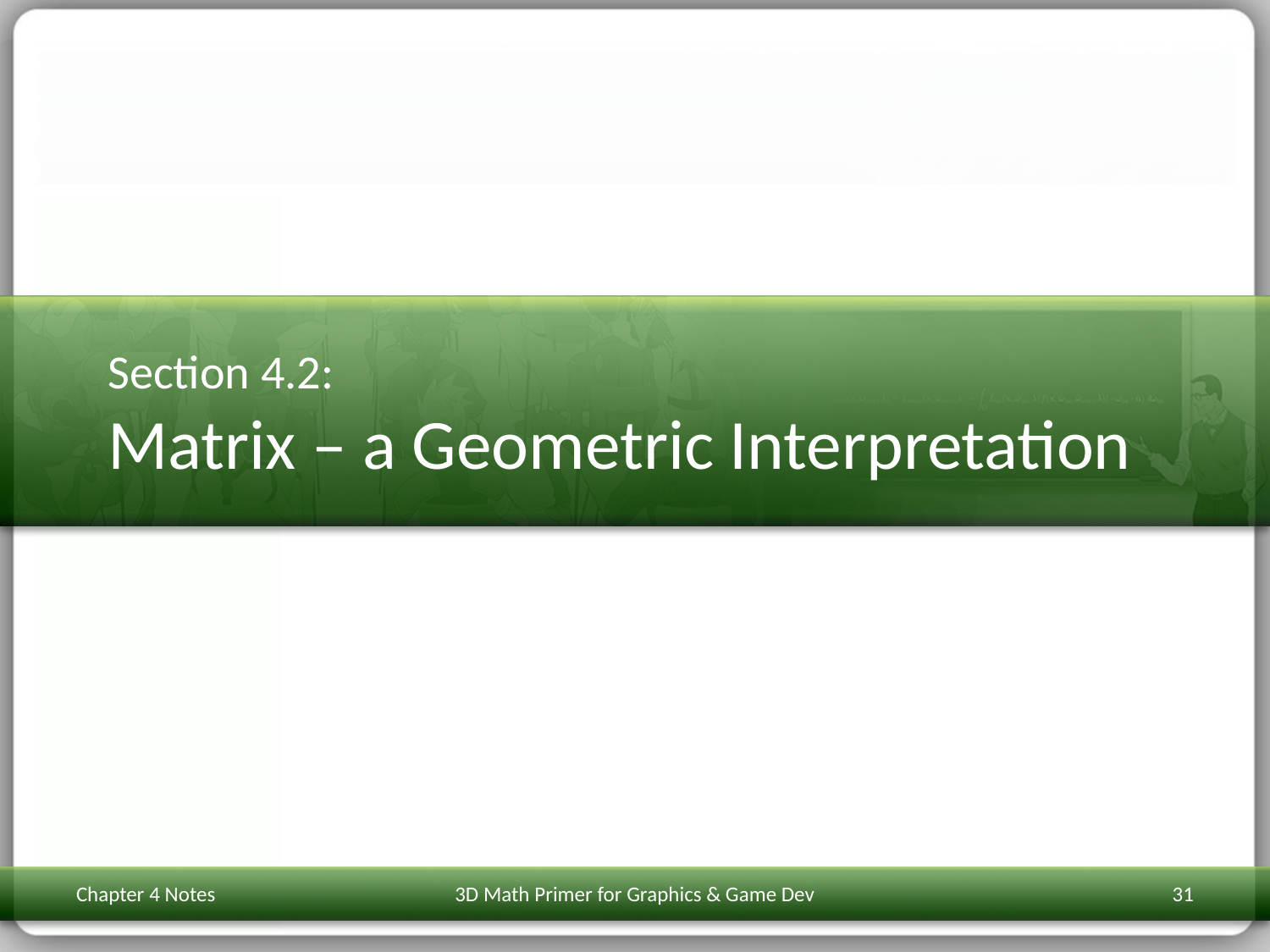

# Section 4.2: Matrix – a Geometric Interpretation
Chapter 4 Notes
3D Math Primer for Graphics & Game Dev
31